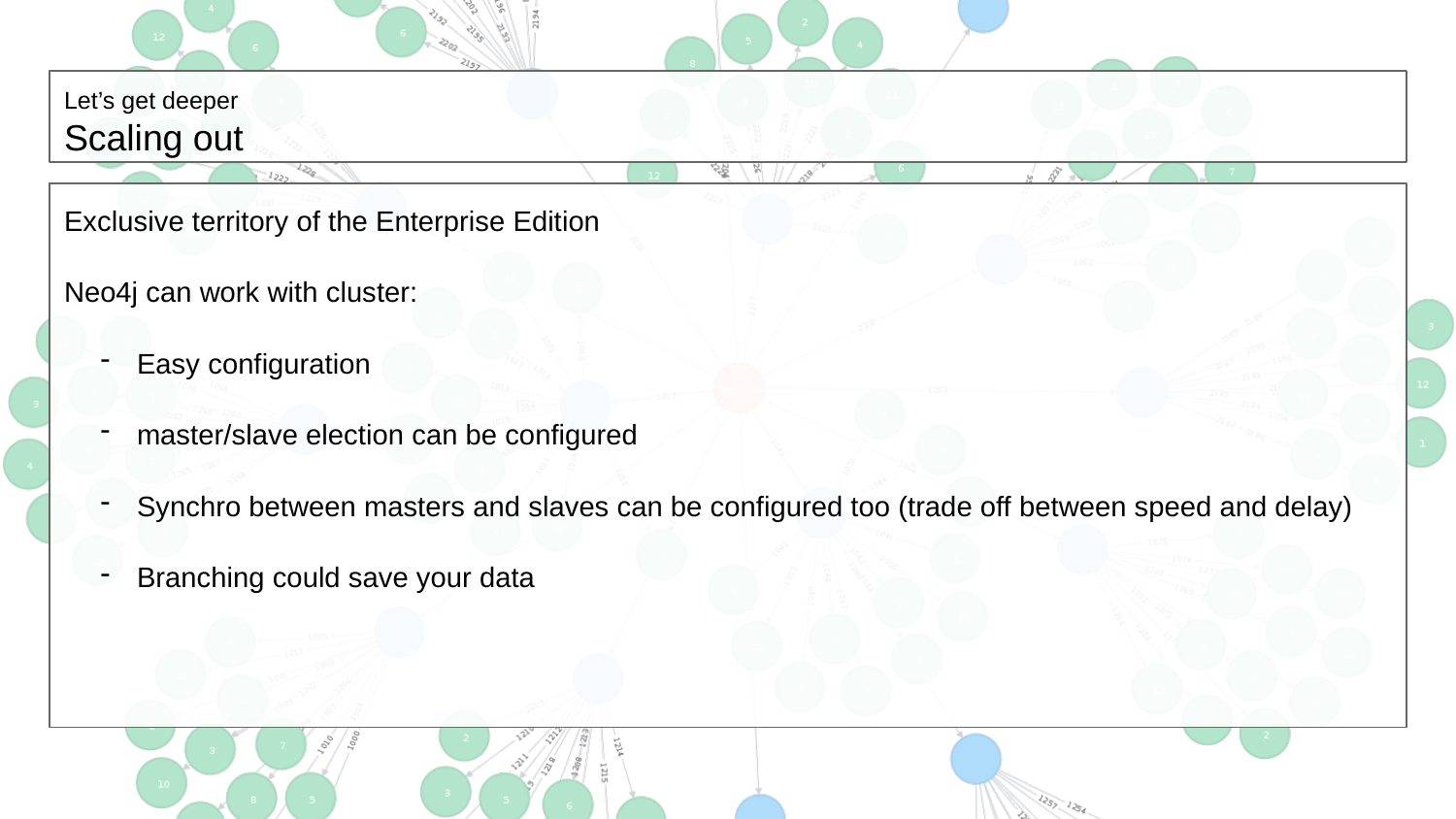

# Let’s get deeper
Scaling out
Exclusive territory of the Enterprise Edition
Neo4j can work with cluster:
Easy configuration
master/slave election can be configured
Synchro between masters and slaves can be configured too (trade off between speed and delay)
Branching could save your data